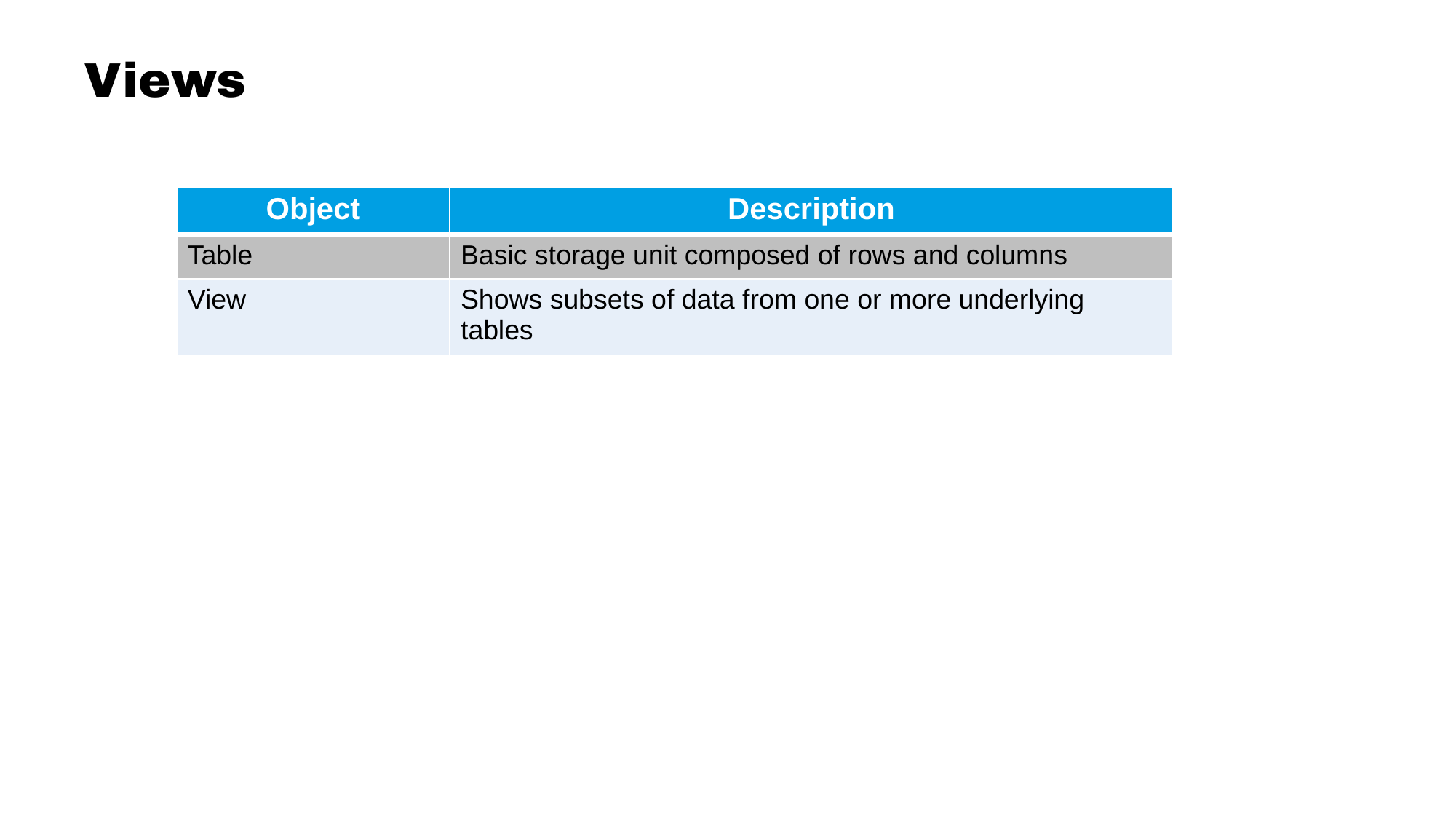

# Views
| Object | Description |
| --- | --- |
| Table | Basic storage unit composed of rows and columns |
| View | Shows subsets of data from one or more underlying tables |